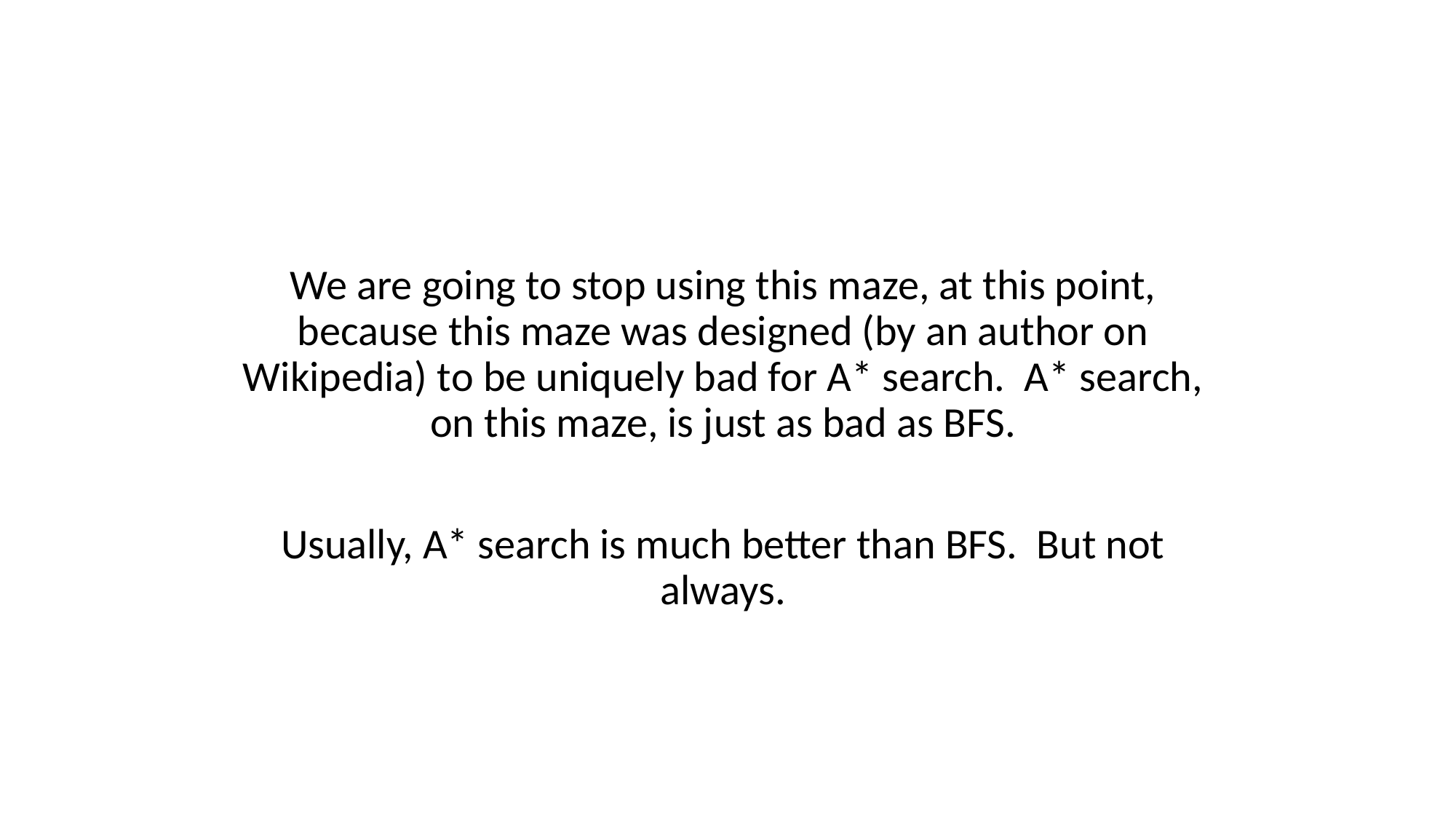

We are going to stop using this maze, at this point, because this maze was designed (by an author on Wikipedia) to be uniquely bad for A* search.  A* search, on this maze, is just as bad as BFS.

Usually, A* search is much better than BFS.  But not always.